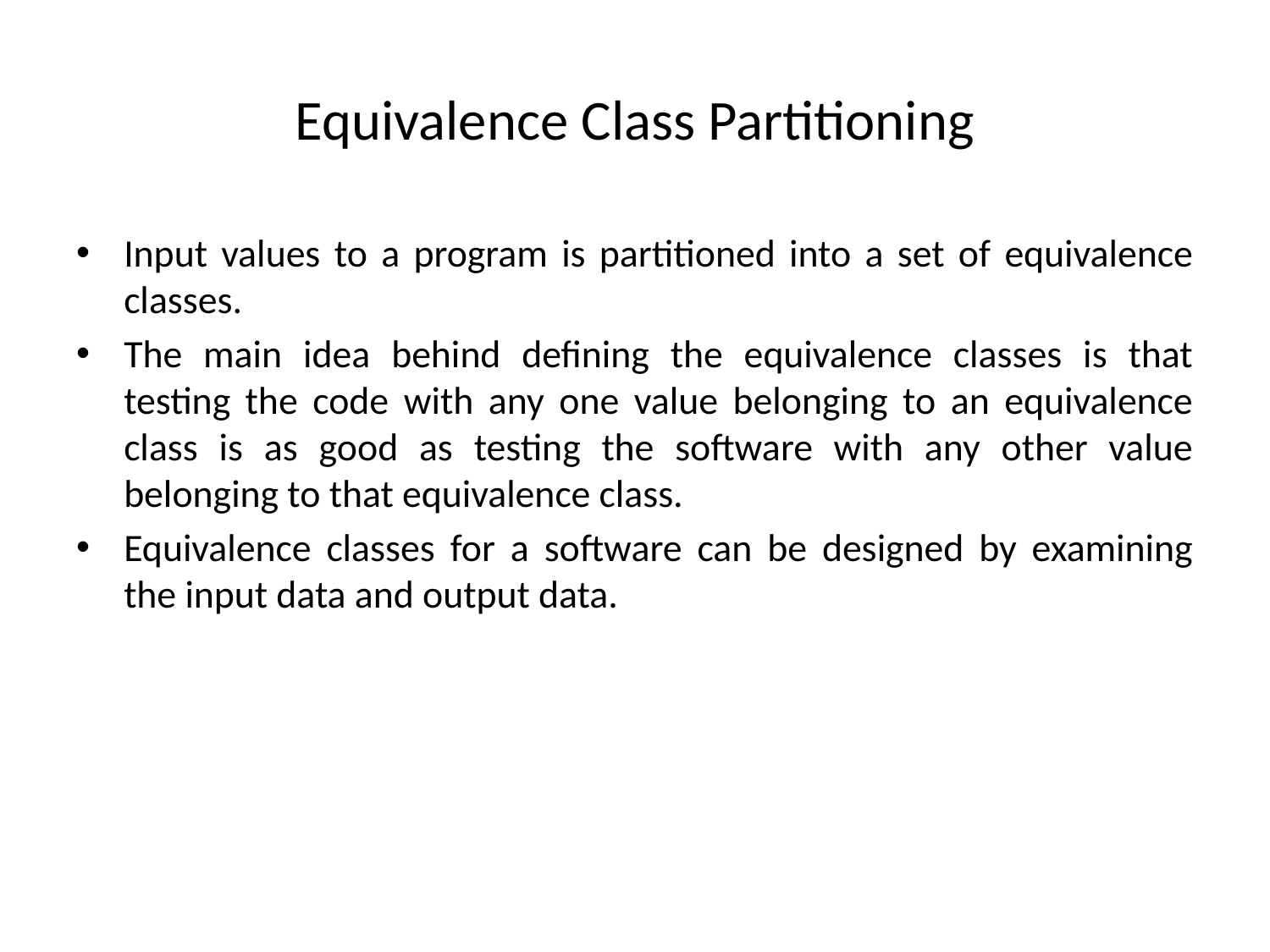

# Equivalence Class Partitioning
Input values to a program is partitioned into a set of equivalence classes.
The main idea behind defining the equivalence classes is that testing the code with any one value belonging to an equivalence class is as good as testing the software with any other value belonging to that equivalence class.
Equivalence classes for a software can be designed by examining the input data and output data.